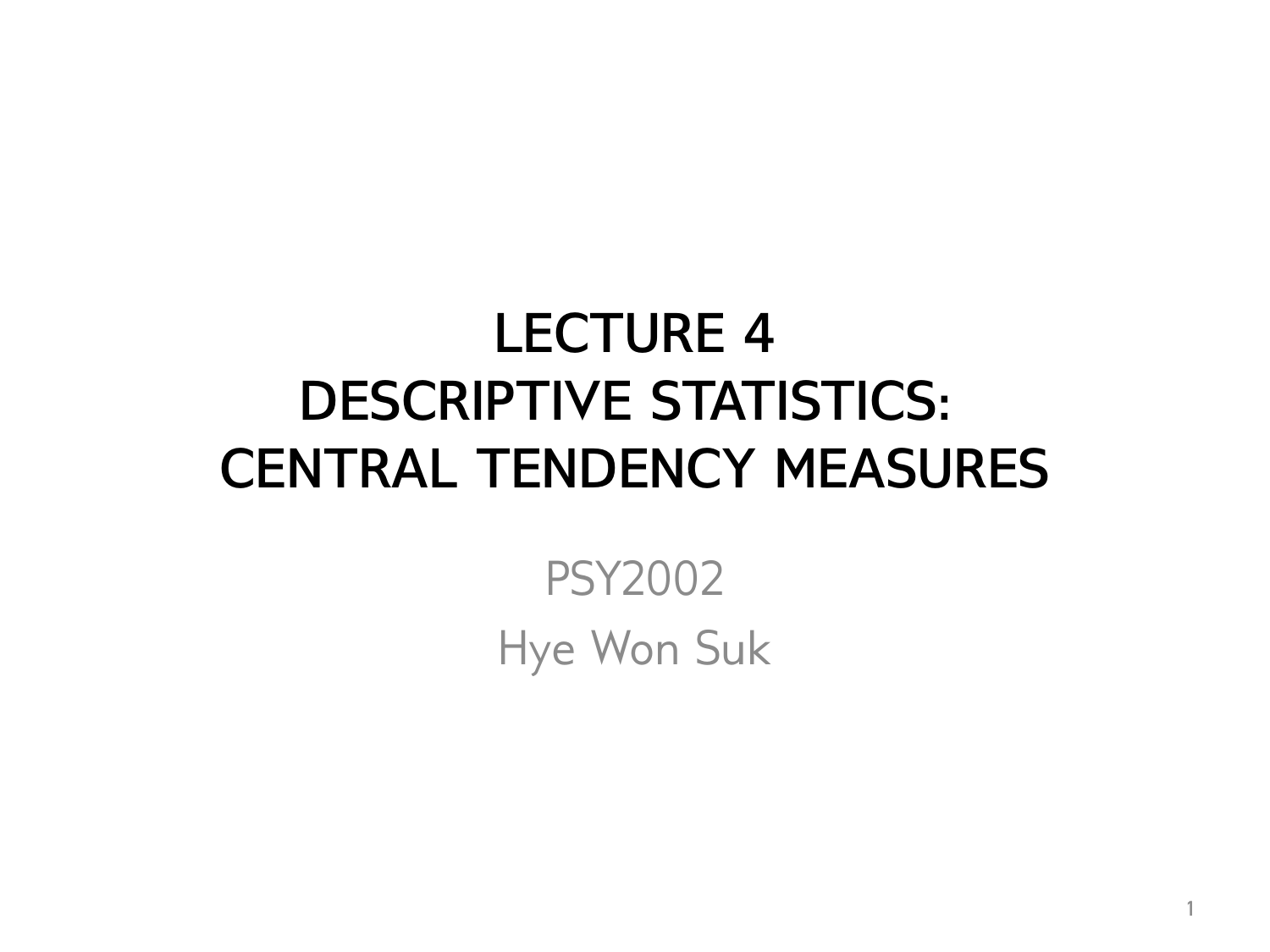

# LECTURE 4 DESCRIPTIVE STATISTICS: CENTRAL TENDENCY MEASURES
PSY2002
Hye Won Suk
1